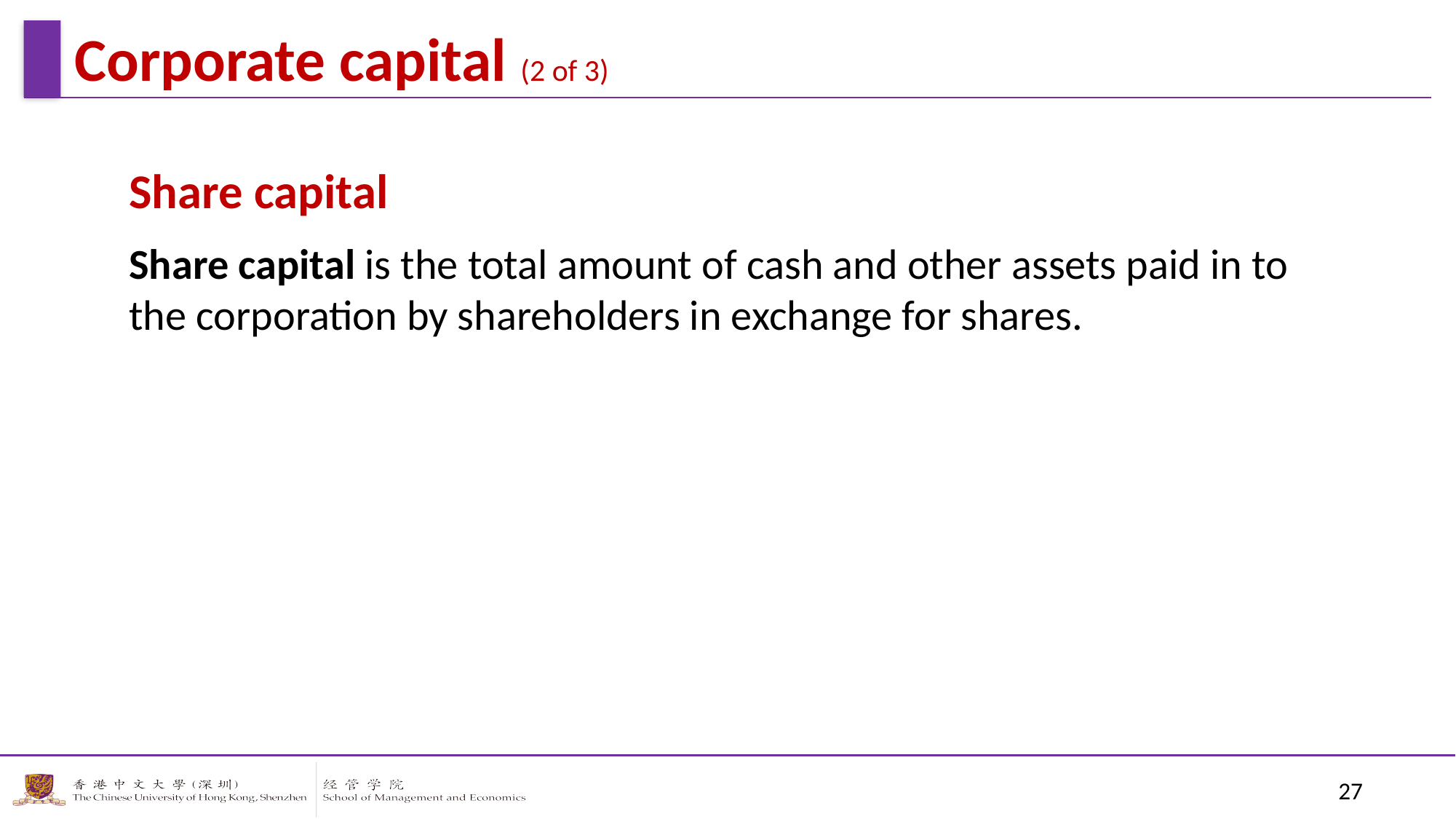

Corporate capital (2 of 3)
Share capital
Share capital is the total amount of cash and other assets paid in to the corporation by shareholders in exchange for shares.
27